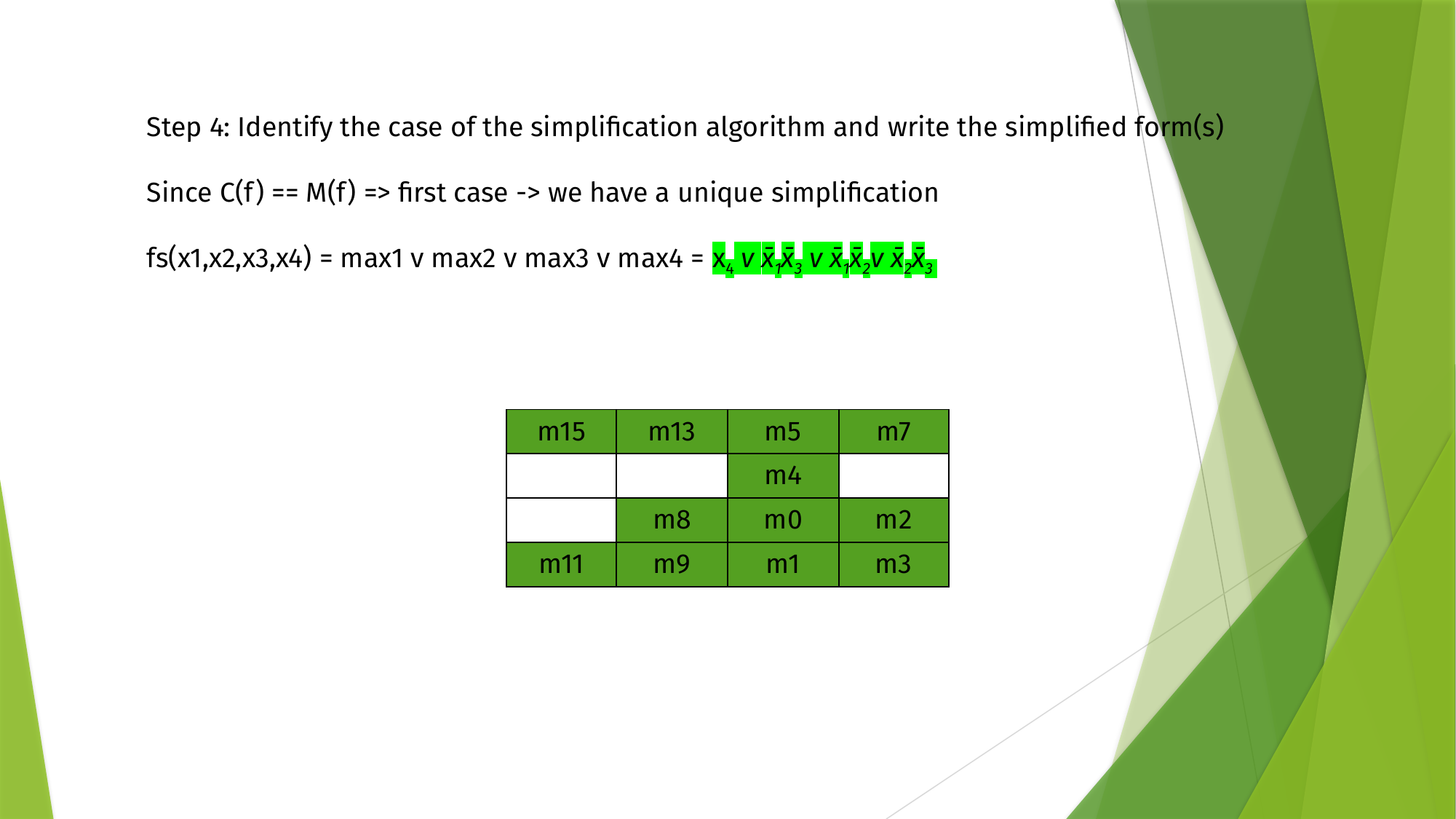

Step 4: Identify the case of the simplification algorithm and write the simplified form(s)

Since C(f) == M(f) => first case -> we have a unique simplification

fs(x1,x2,x3,x4) = max1 v max2 v max3 v max4 = x4 v x̄1x̄3 v x̄1x̄2v x̄2x̄3

| m15 | m13 | m5 | m7 |
| --- | --- | --- | --- |
|  |  | m4 |  |
|  | m8 | m0 | m2 |
| m11 | m9 | m1 | m3 |